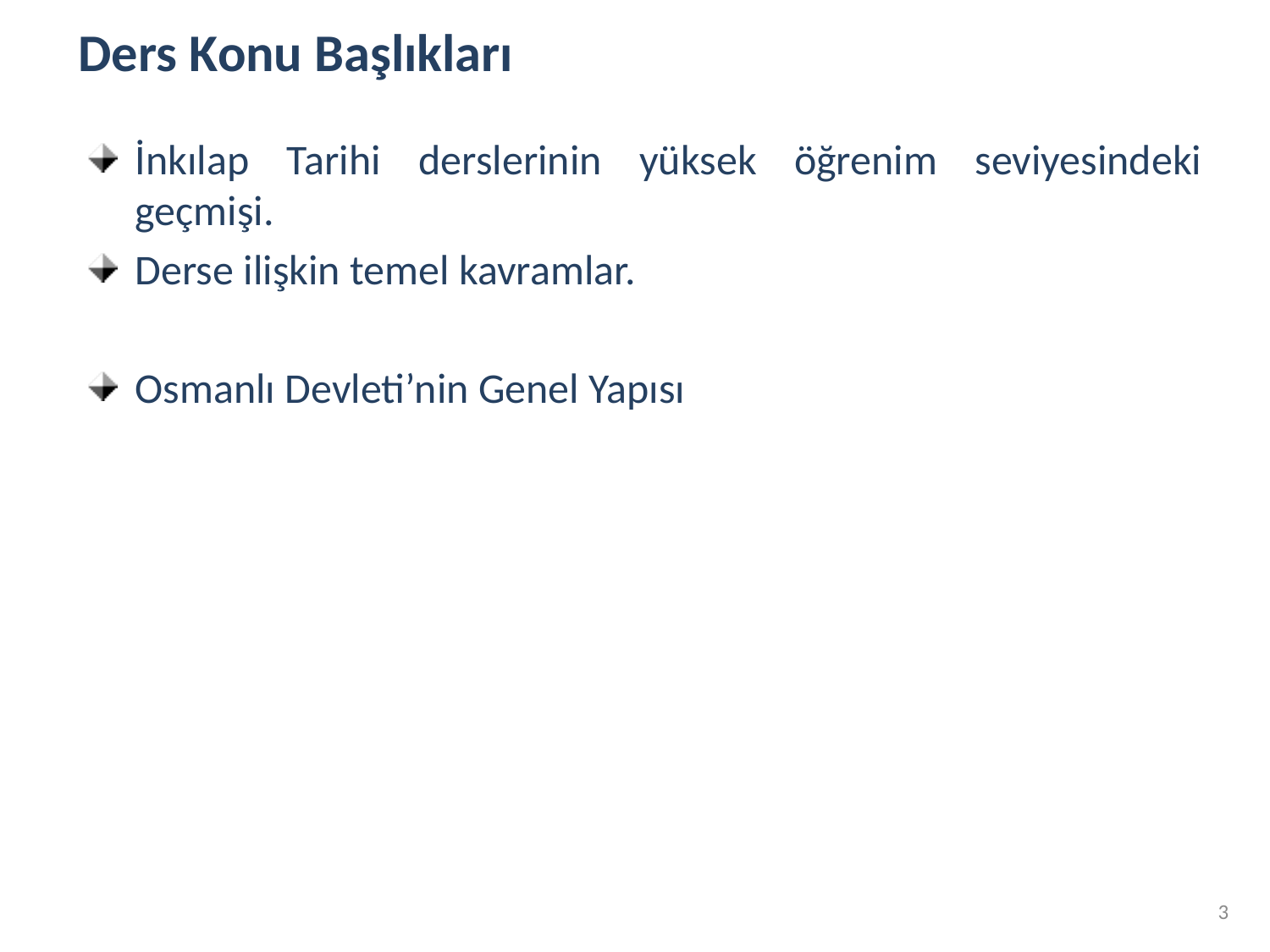

# Ders Konu Başlıkları
İnkılap Tarihi derslerinin yüksek öğrenim seviyesindeki geçmişi.
Derse ilişkin temel kavramlar.

Osmanlı Devleti’nin Genel Yapısı

3